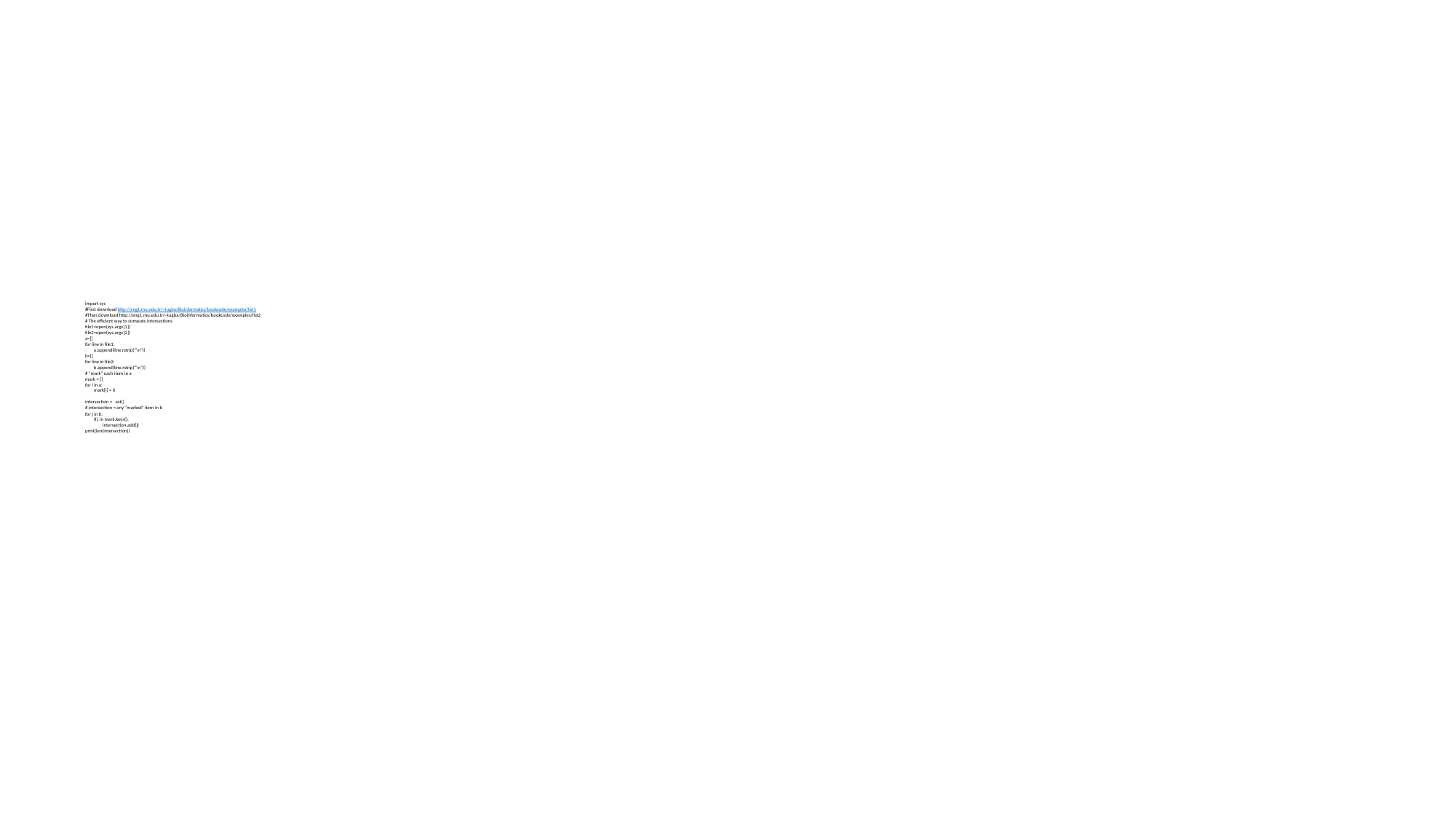

# import sys #First download http://eng1.mu.edu.tr/~tugba/Bioinformatics/bookcode/examples/list1 #Then download http://eng1.mu.edu.tr/~tugba/Bioinformatics/bookcode/examples/list2 # The efficient way to compute intersections file1=open(sys.argv[1]) file2=open(sys.argv[2]) a=[] for line in file1: a.append(line.rstrip("\n")) b=[] for line in file2: b.append(line.rstrip("\n")) # "mark" each item in a mark = {} for i in a: mark[i] = 0 intersection =   set() # intersection = any "marked" item in b for j in b: if j in mark.keys(): intersection.add(j) print(len(intersection))